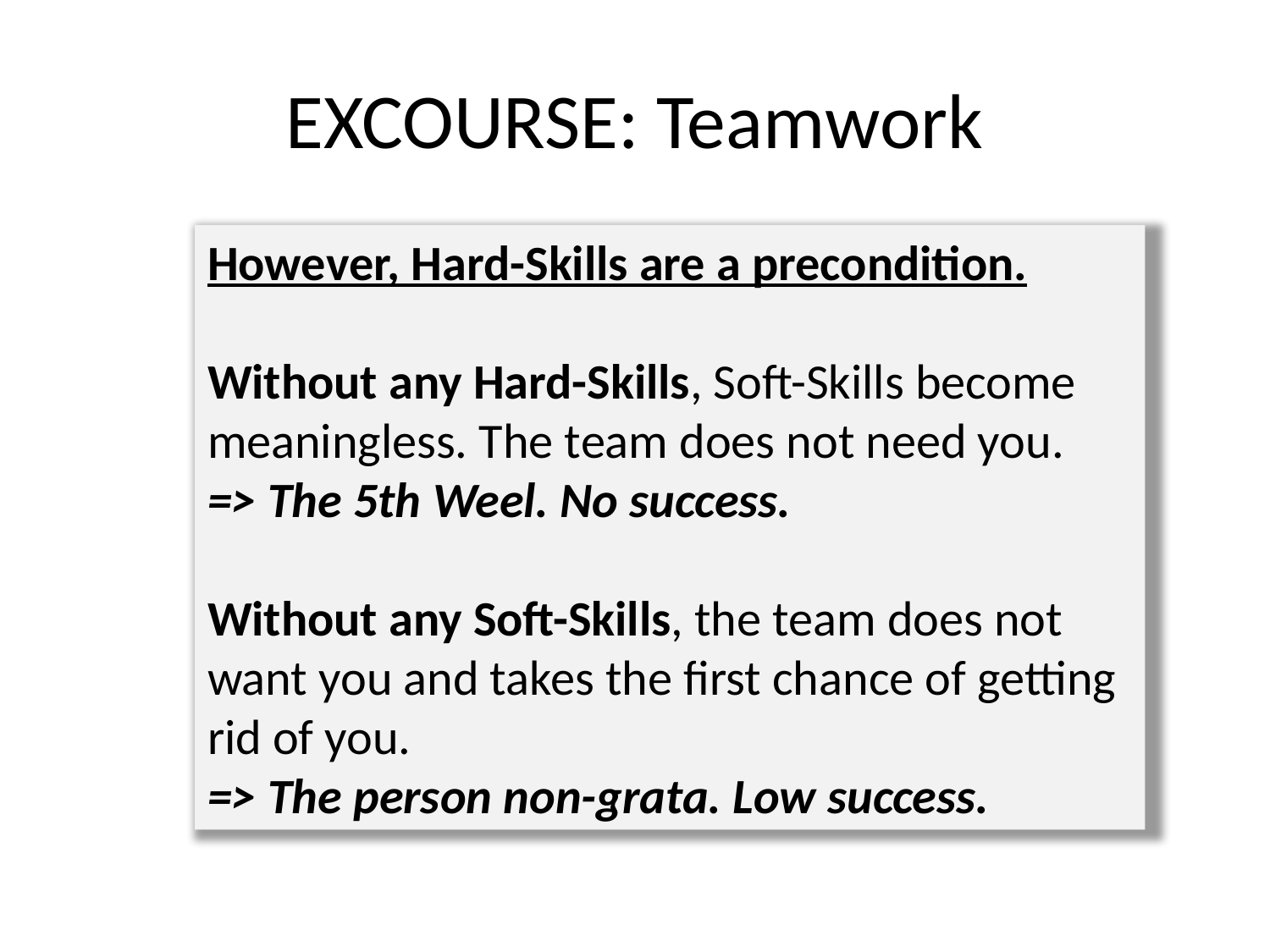

# EXCOURSE: Teamwork
However, Hard-Skills are a precondition.

Without any Hard-Skills, Soft-Skills become meaningless. The team does not need you.
=> The 5th Weel. No success.

Without any Soft-Skills, the team does not want you and takes the first chance of getting rid of you.
=> The person non-grata. Low success.

### Chart: Success

| Category | Sales |
|---|---|
| Hard-Skills | 0.3000000000000001 |
| Soft-Skills | 0.7000000000000002 |